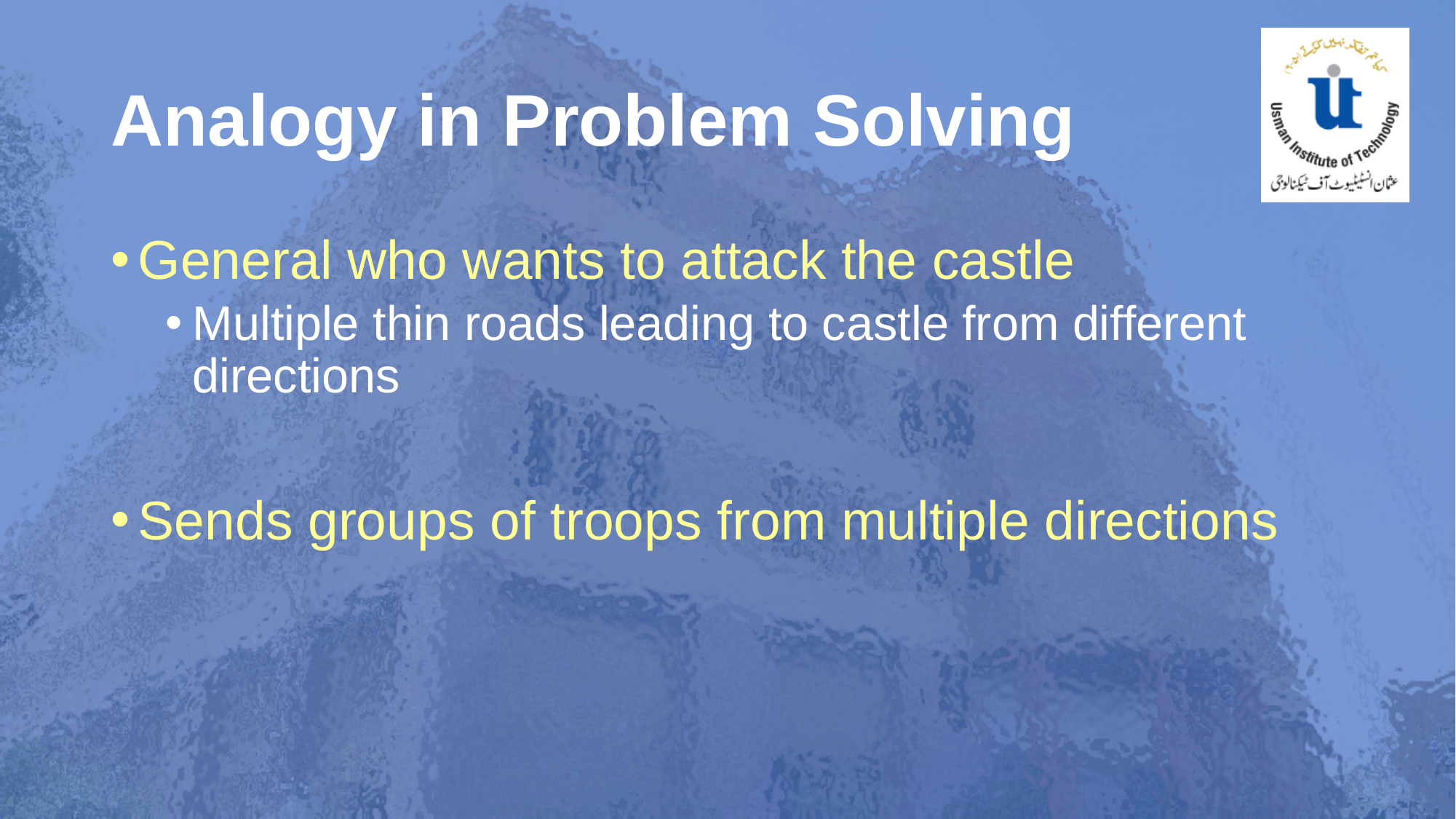

# Analogy in Problem Solving
General who wants to attack the castle
Multiple thin roads leading to castle from different directions

Sends groups of troops from multiple directions